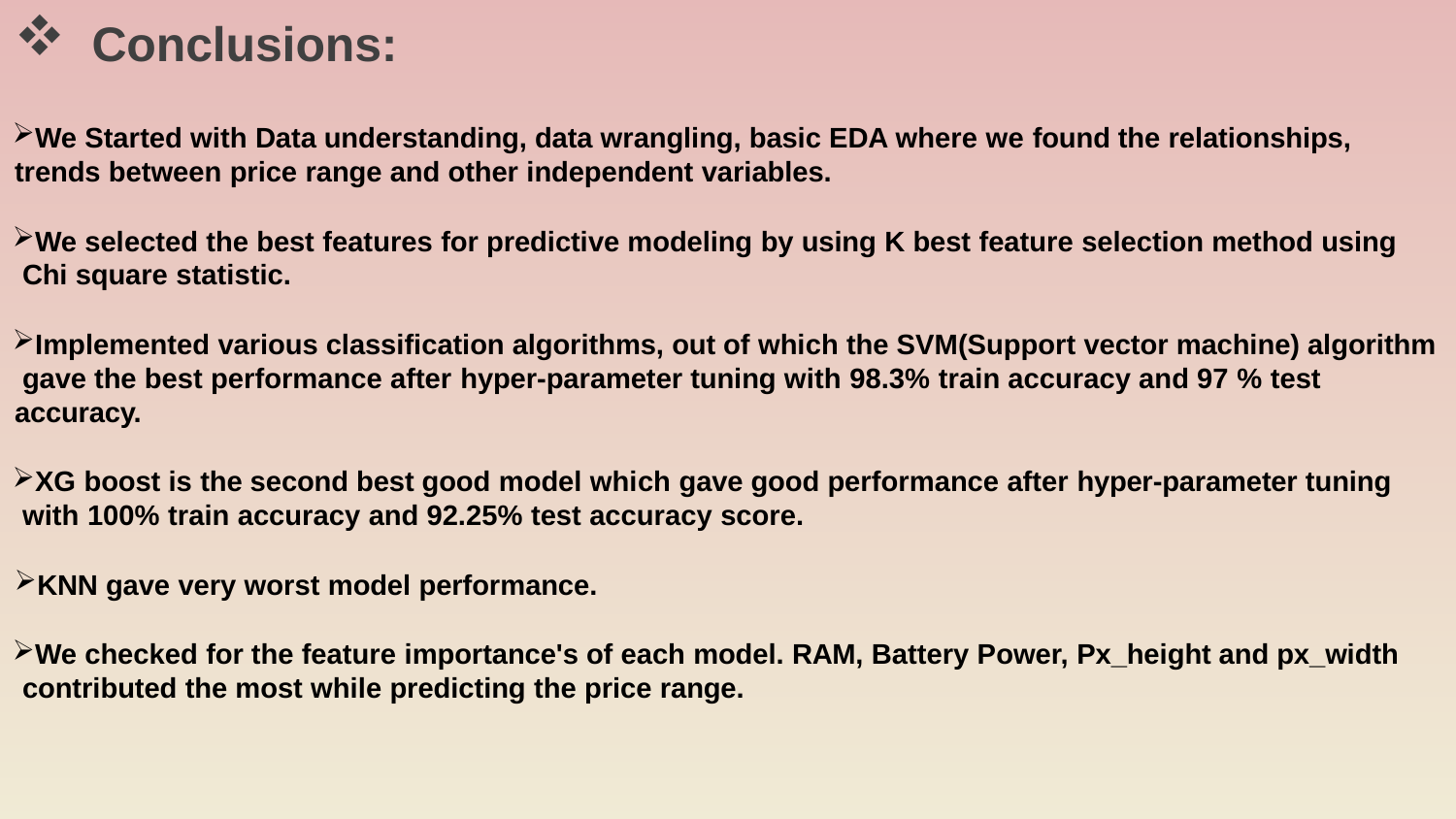

Conclusions:
We Started with Data understanding, data wrangling, basic EDA where we found the relationships,  trends between price range and other independent variables.

We selected the best features for predictive modeling by using K best feature selection method using  Chi square statistic.

Implemented various classification algorithms, out of which the SVM(Support vector machine) algorithm  gave the best performance after hyper-parameter tuning with 98.3% train accuracy and 97 % test  accuracy.

XG boost is the second best good model which gave good performance after hyper-parameter tuning  with 100% train accuracy and 92.25% test accuracy score.

KNN gave very worst model performance.

We checked for the feature importance's of each model. RAM, Battery Power, Px_height and px_width  contributed the most while predicting the price range.